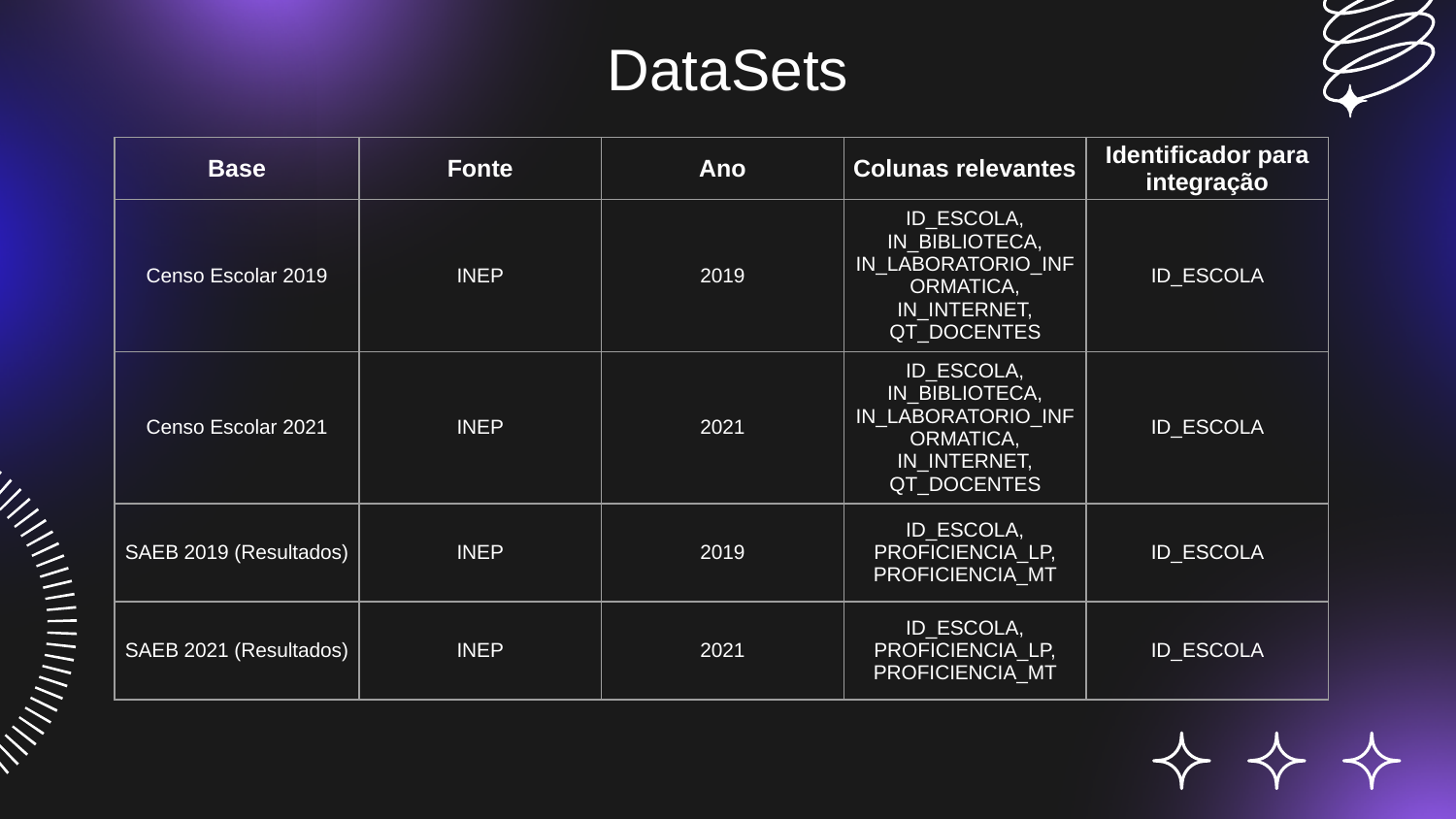

# DataSets
| Base | Fonte | Ano | Colunas relevantes | Identificador para integração |
| --- | --- | --- | --- | --- |
| Censo Escolar 2019 | INEP | 2019 | ID\_ESCOLA, IN\_BIBLIOTECA, IN\_LABORATORIO\_INFORMATICA, IN\_INTERNET, QT\_DOCENTES | ID\_ESCOLA |
| Censo Escolar 2021 | INEP | 2021 | ID\_ESCOLA, IN\_BIBLIOTECA, IN\_LABORATORIO\_INFORMATICA, IN\_INTERNET, QT\_DOCENTES | ID\_ESCOLA |
| SAEB 2019 (Resultados) | INEP | 2019 | ID\_ESCOLA, PROFICIENCIA\_LP, PROFICIENCIA\_MT | ID\_ESCOLA |
| SAEB 2021 (Resultados) | INEP | 2021 | ID\_ESCOLA, PROFICIENCIA\_LP, PROFICIENCIA\_MT | ID\_ESCOLA |